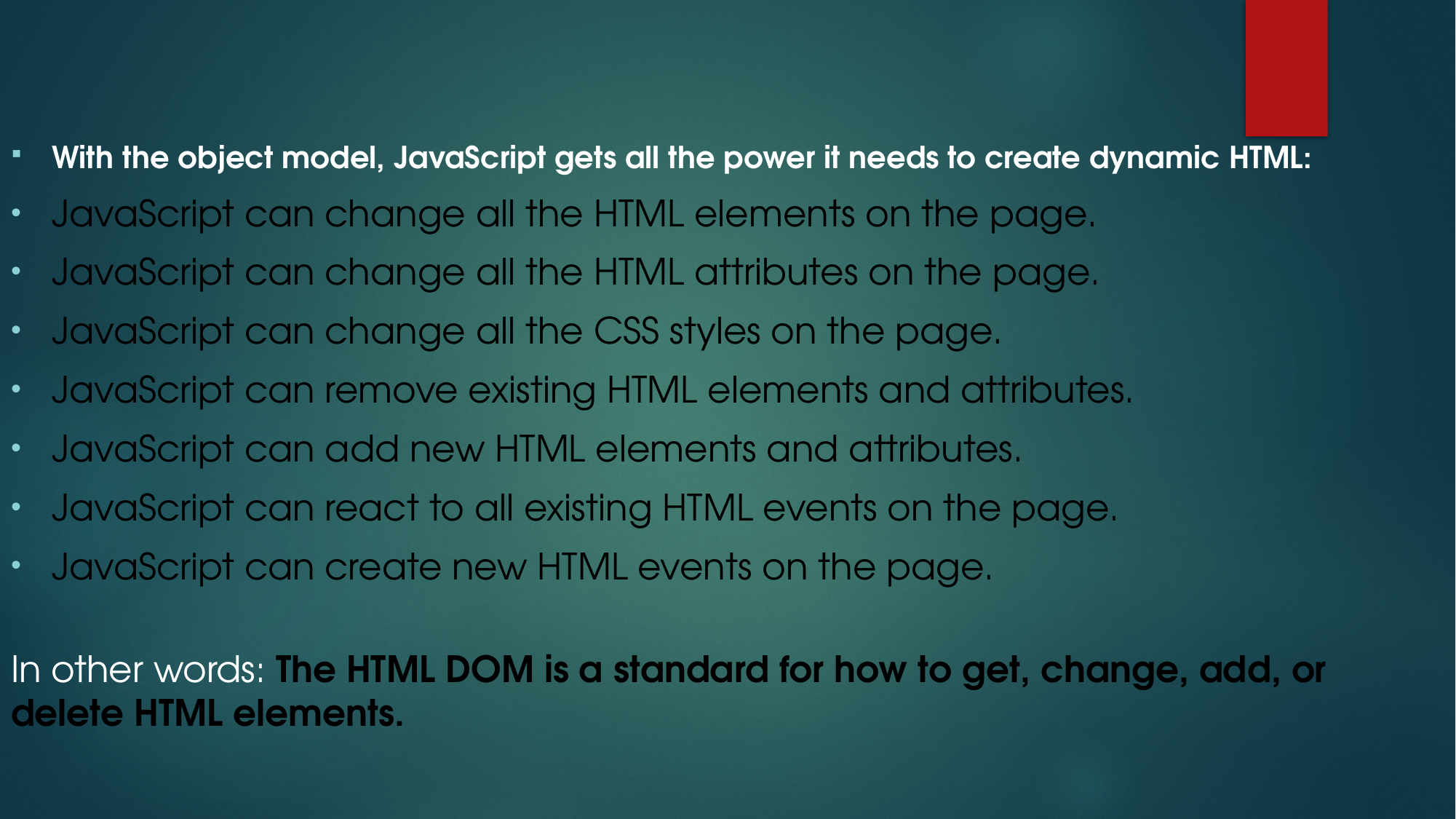

With the object model, JavaScript gets all the power it needs to create dynamic HTML:
JavaScript can change all the HTML elements on the page.
JavaScript can change all the HTML attributes on the page.
JavaScript can change all the CSS styles on the page.
JavaScript can remove existing HTML elements and attributes.
JavaScript can add new HTML elements and attributes.
JavaScript can react to all existing HTML events on the page.
JavaScript can create new HTML events on the page.

In other words: The HTML DOM is a standard for how to get, change, add, or delete HTML elements.